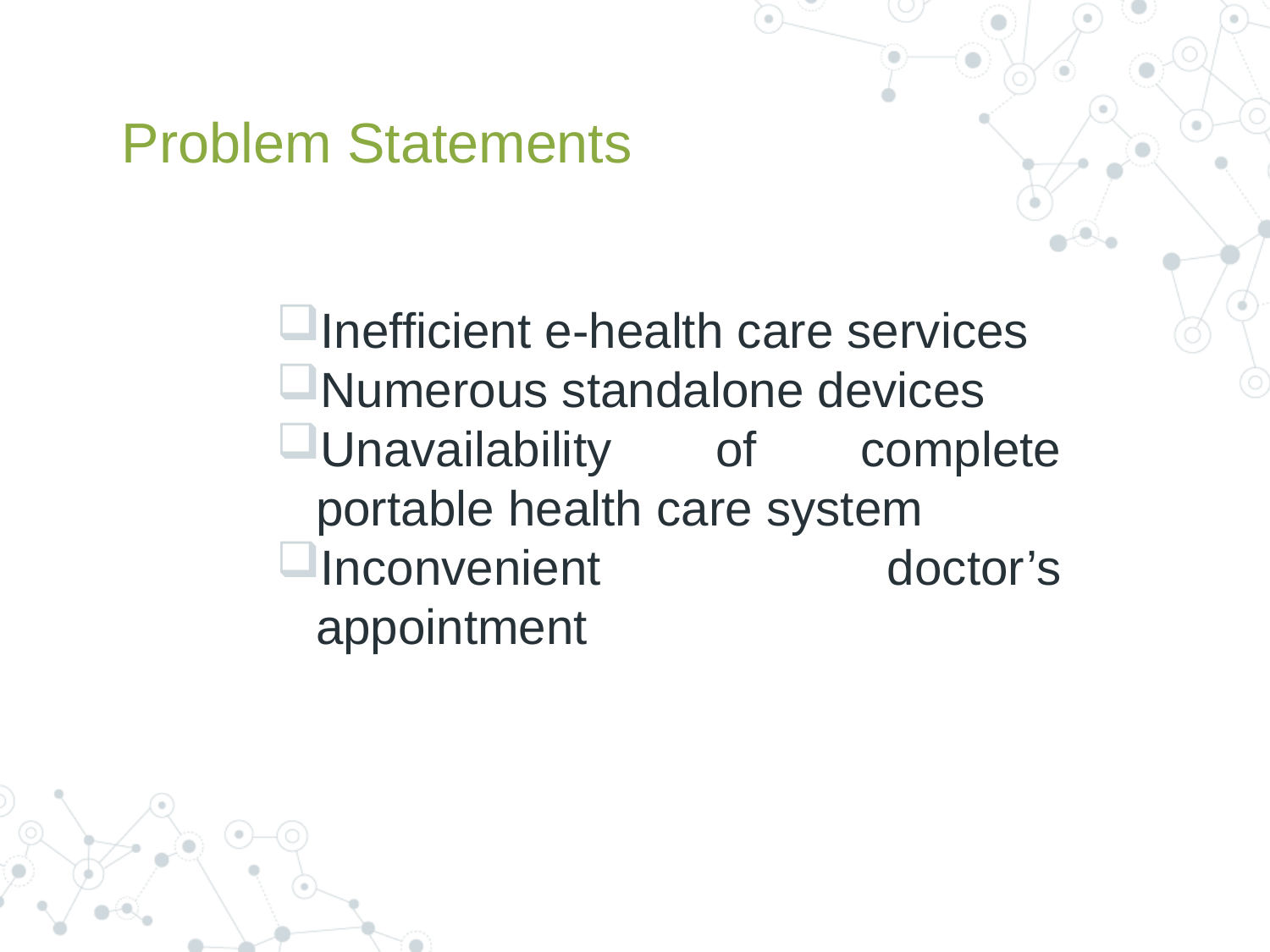

# Problem Statements
Inefficient e-health care services
Numerous standalone devices
Unavailability of complete portable health care system
Inconvenient doctor’s appointment